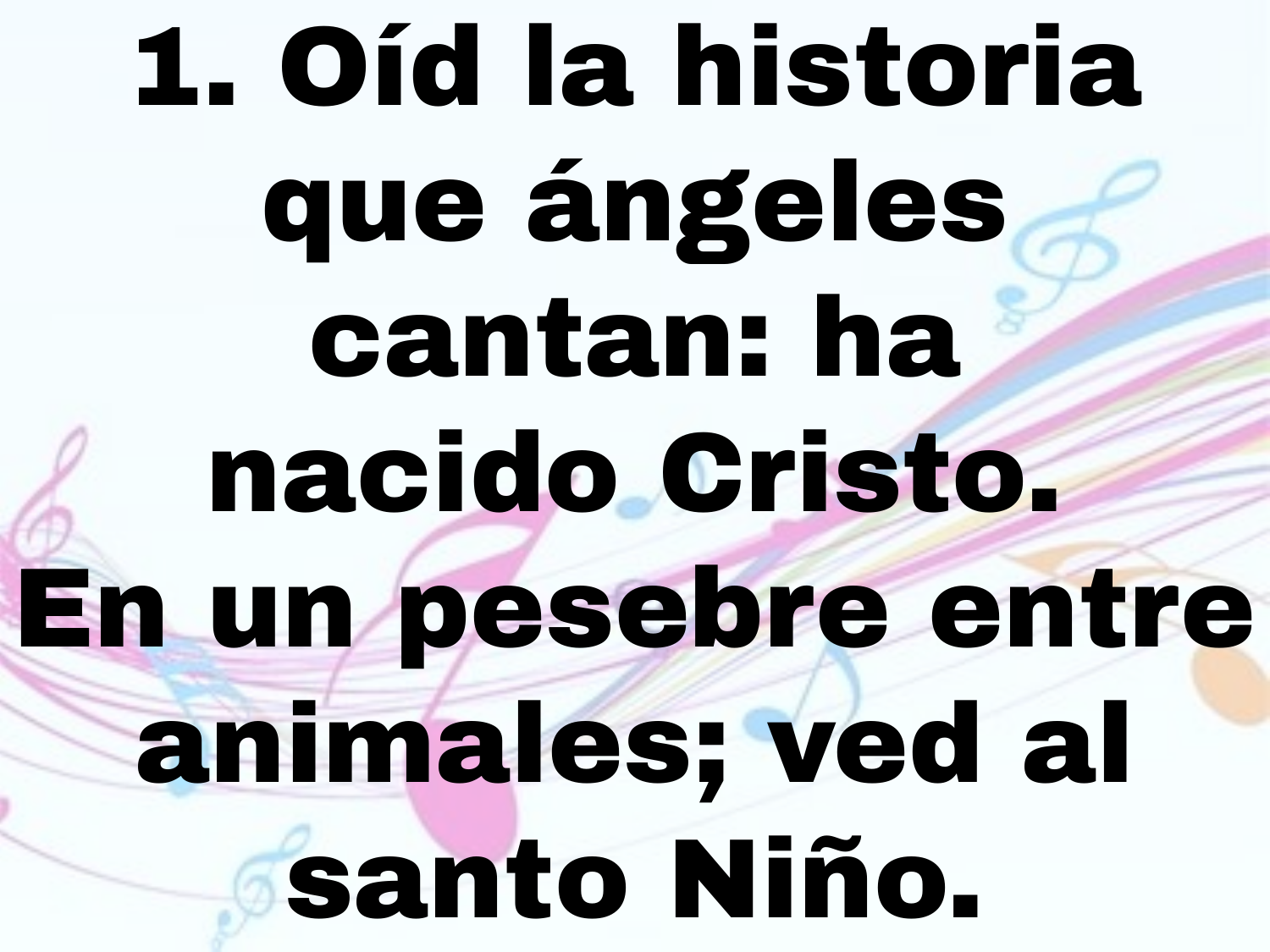

1. Oíd la historia que ángeles cantan: ha
nacido Cristo.
En un pesebre entre animales; ved al santo Niño.